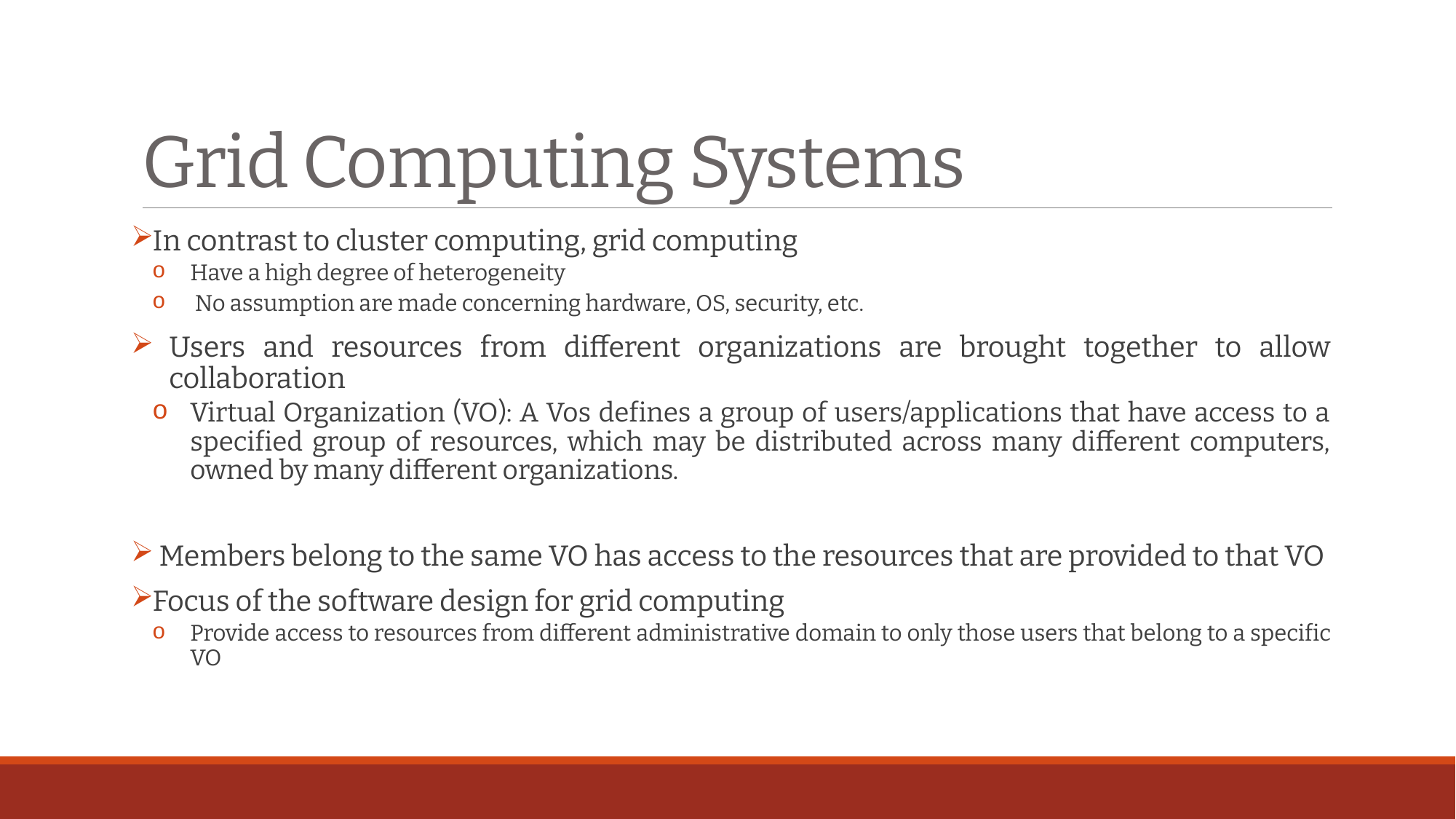

# Grid Computing Systems
 In contrast to cluster computing, grid computing
Have a high degree of heterogeneity
 No assumption are made concerning hardware, OS, security, etc.
Users and resources from different organizations are brought together to allow collaboration
Virtual Organization (VO): A Vos defines a group of users/applications that have access to a specified group of resources, which may be distributed across many different computers, owned by many different organizations.

Members belong to the same VO has access to the resources that are provided to that VO
 Focus of the software design for grid computing
Provide access to resources from different administrative domain to only those users that belong to a specific VO